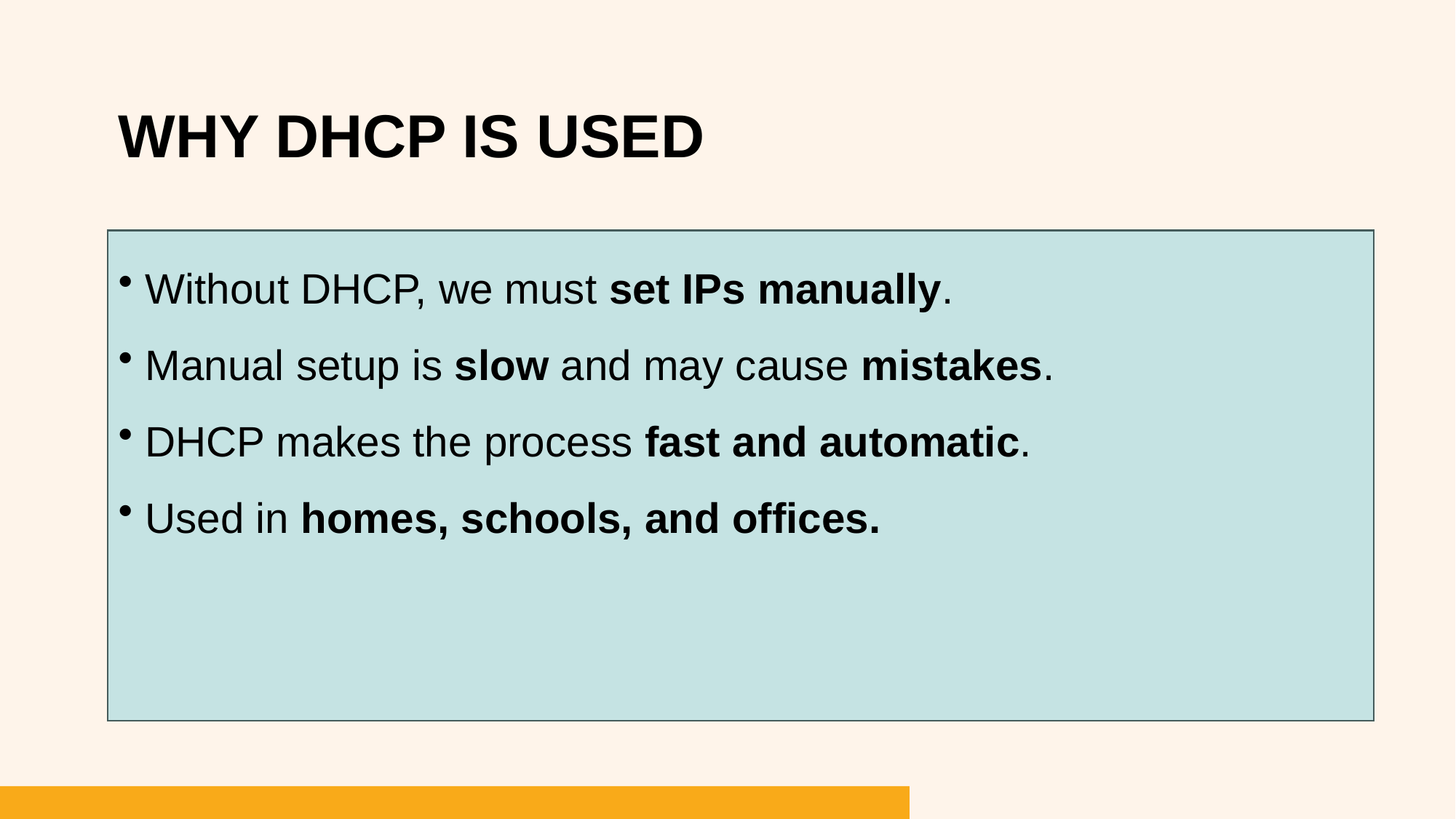

# Why DHCP is Used
 Without DHCP, we must set IPs manually.
 Manual setup is slow and may cause mistakes.
 DHCP makes the process fast and automatic.
 Used in homes, schools, and offices.